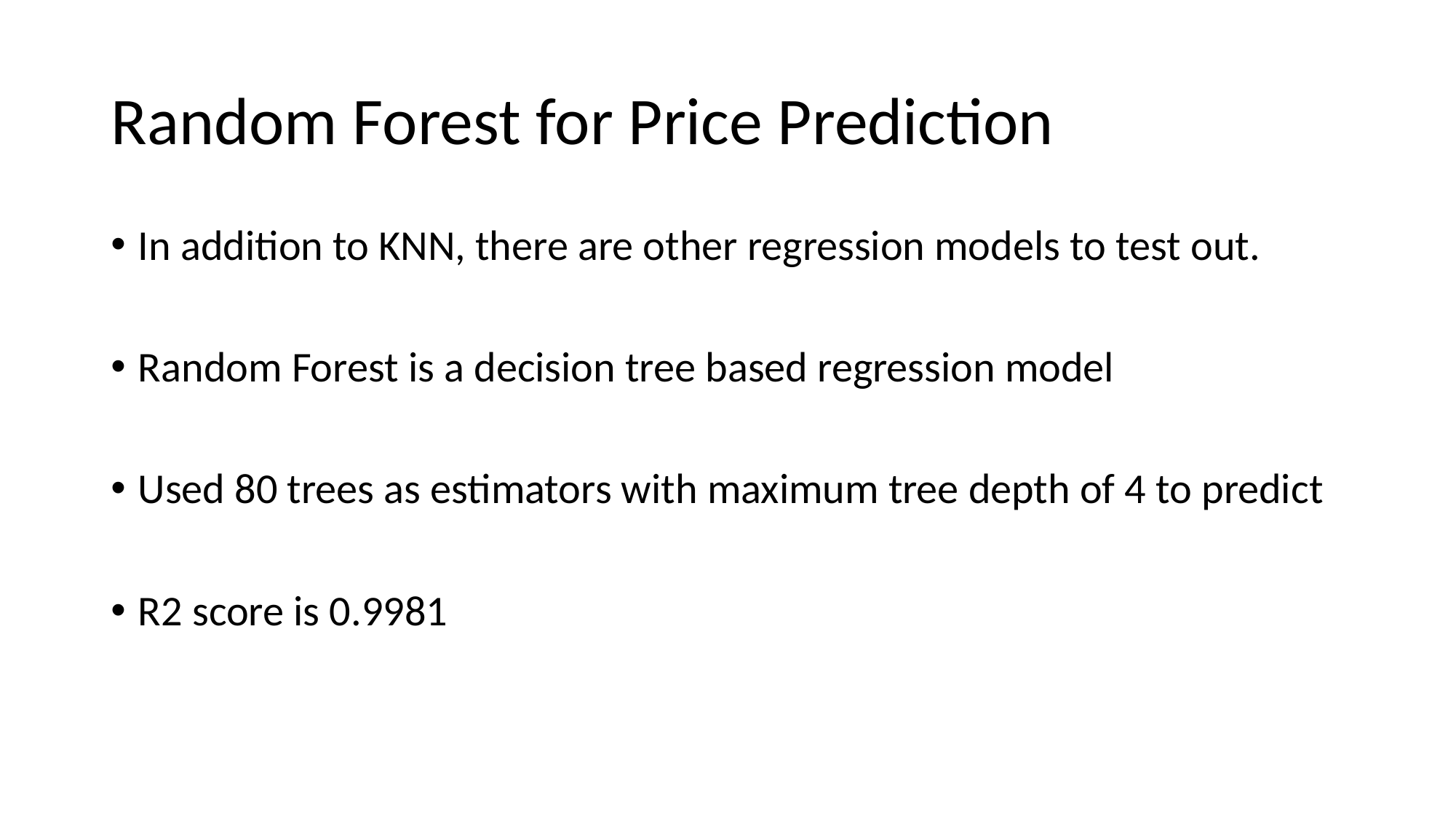

# Random Forest for Price Prediction
In addition to KNN, there are other regression models to test out.

Random Forest is a decision tree based regression model

Used 80 trees as estimators with maximum tree depth of 4 to predict

R2 score is 0.9981